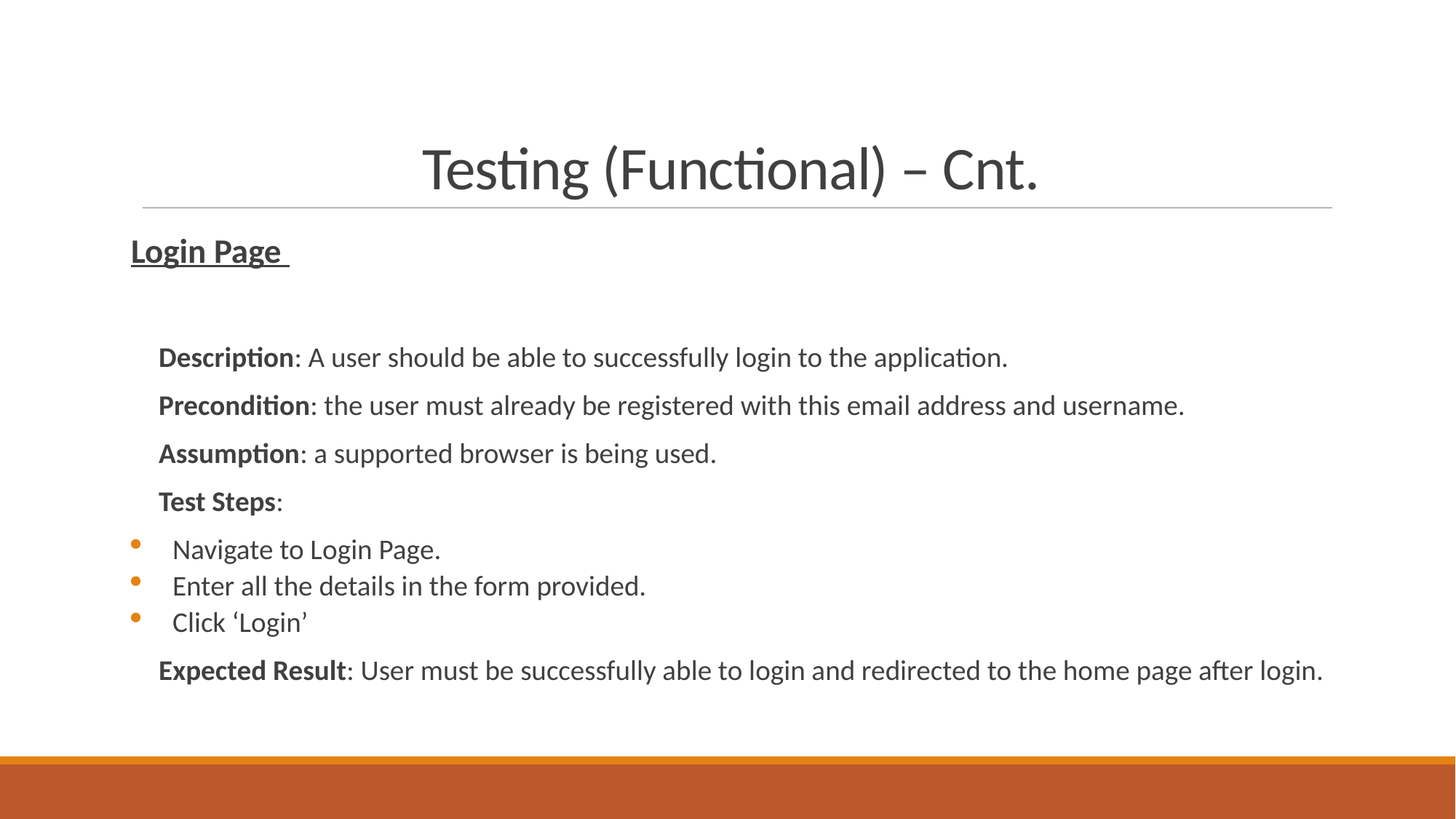

# Testing (Functional) – Cnt.
Login Page

Description: A user should be able to successfully login to the application.
Precondition: the user must already be registered with this email address and username.
Assumption: a supported browser is being used.
Test Steps:
Navigate to Login Page.
Enter all the details in the form provided.
Click ‘Login’
Expected Result: User must be successfully able to login and redirected to the home page after login.